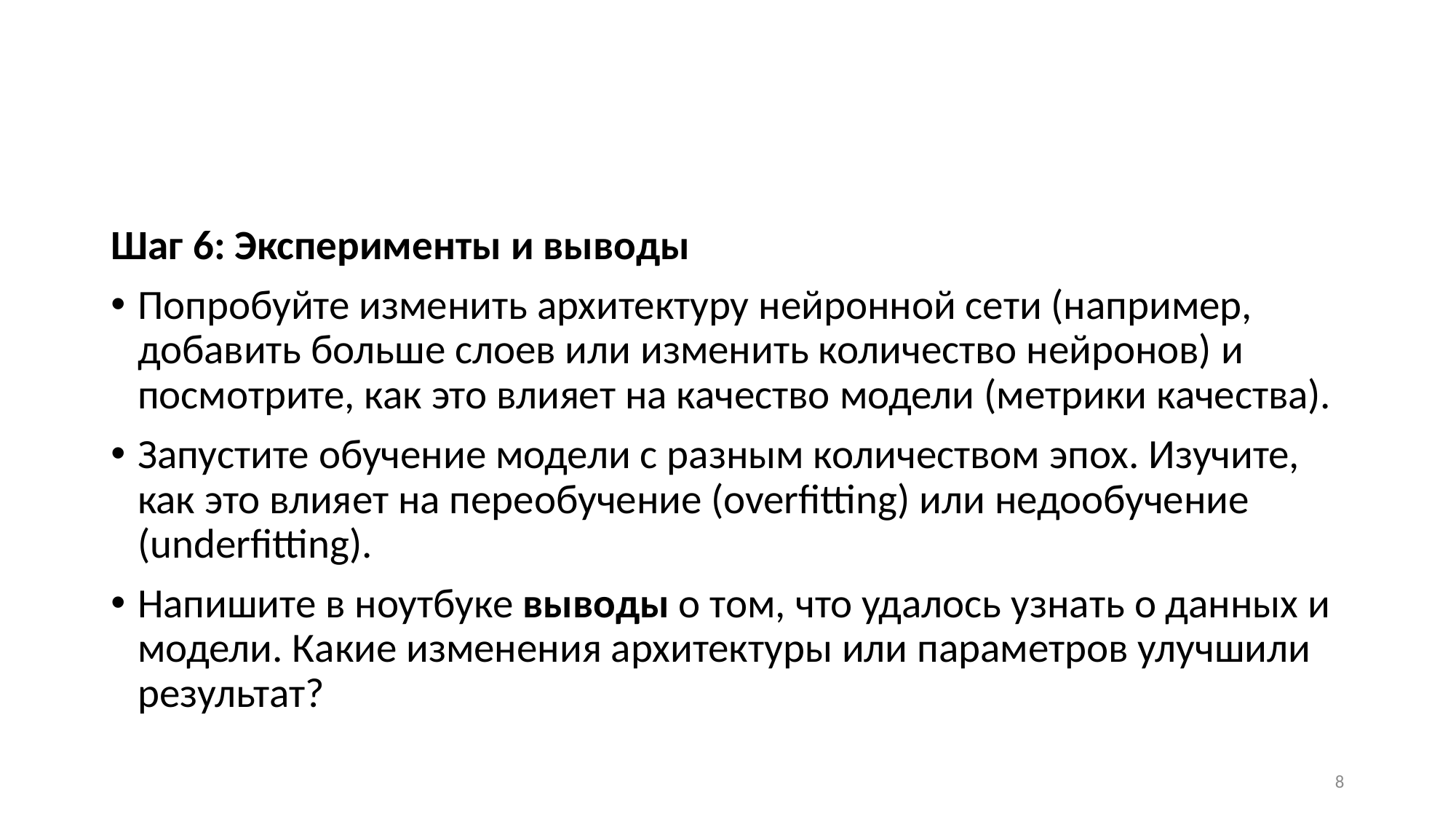

#
Шаг 6: Эксперименты и выводы
Попробуйте изменить архитектуру нейронной сети (например, добавить больше слоев или изменить количество нейронов) и посмотрите, как это влияет на качество модели (метрики качества).
Запустите обучение модели с разным количеством эпох. Изучите, как это влияет на переобучение (overfitting) или недообучение (underfitting).
Напишите в ноутбуке выводы о том, что удалось узнать о данных и модели. Какие изменения архитектуры или параметров улучшили результат?

8